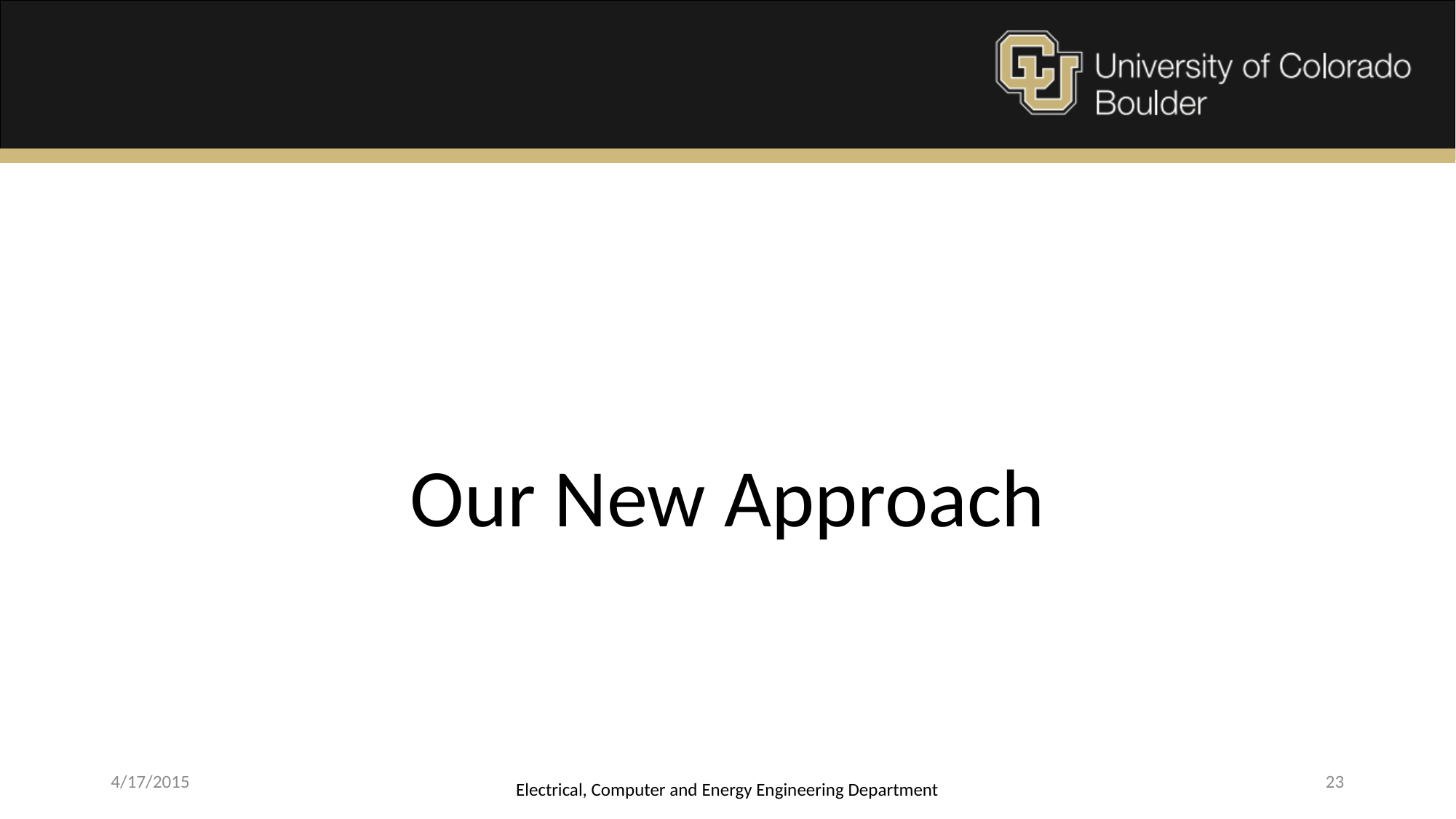

# Our New Approach
4/17/2015
Electrical, Computer and Energy Engineering Department
23